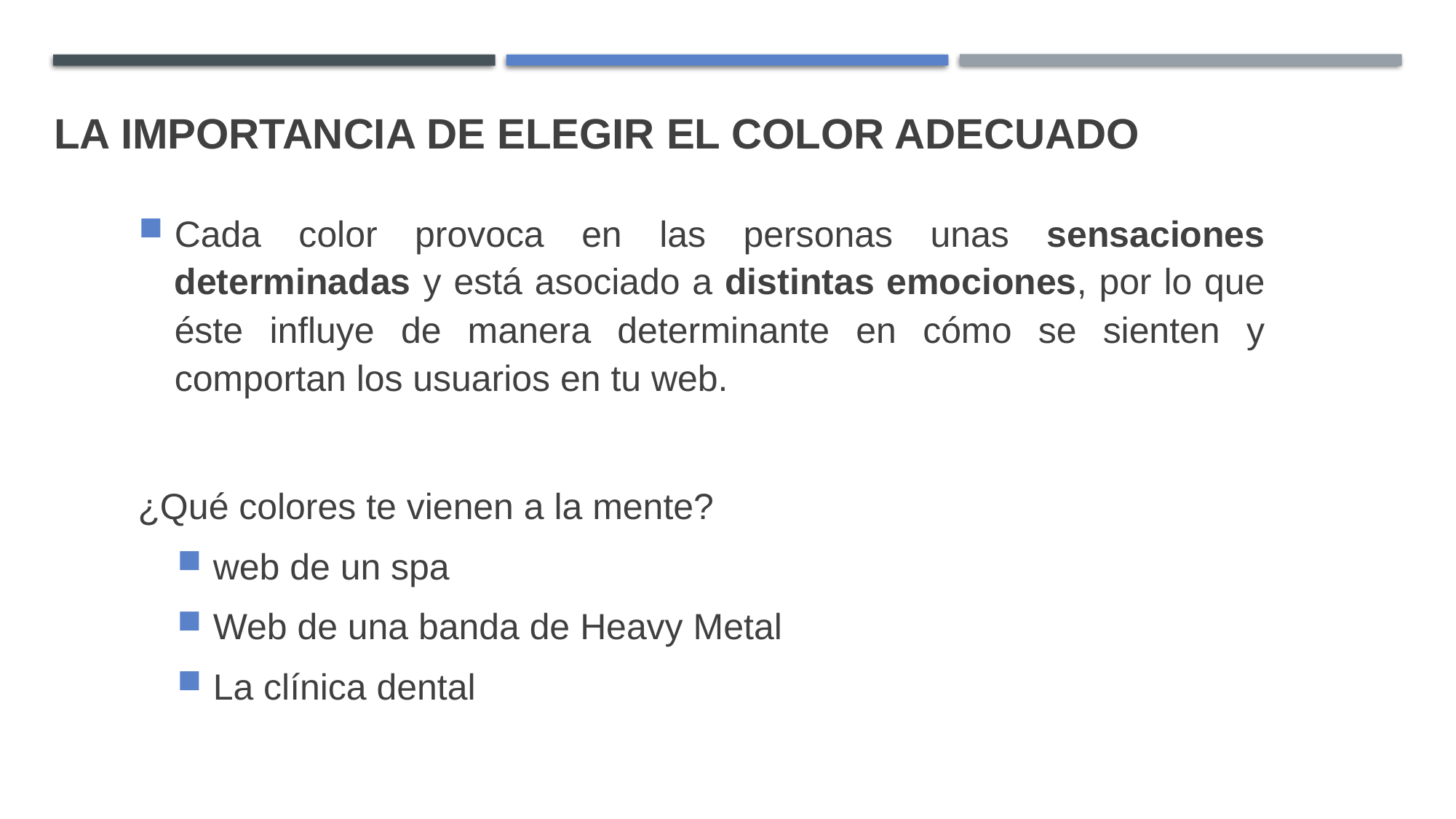

# La importancia de elegir el color adecuado
Cada color provoca en las personas unas sensaciones determinadas y está asociado a distintas emociones, por lo que éste influye de manera determinante en cómo se sienten y comportan los usuarios en tu web.

¿Qué colores te vienen a la mente?
web de un spa
Web de una banda de Heavy Metal
La clínica dental